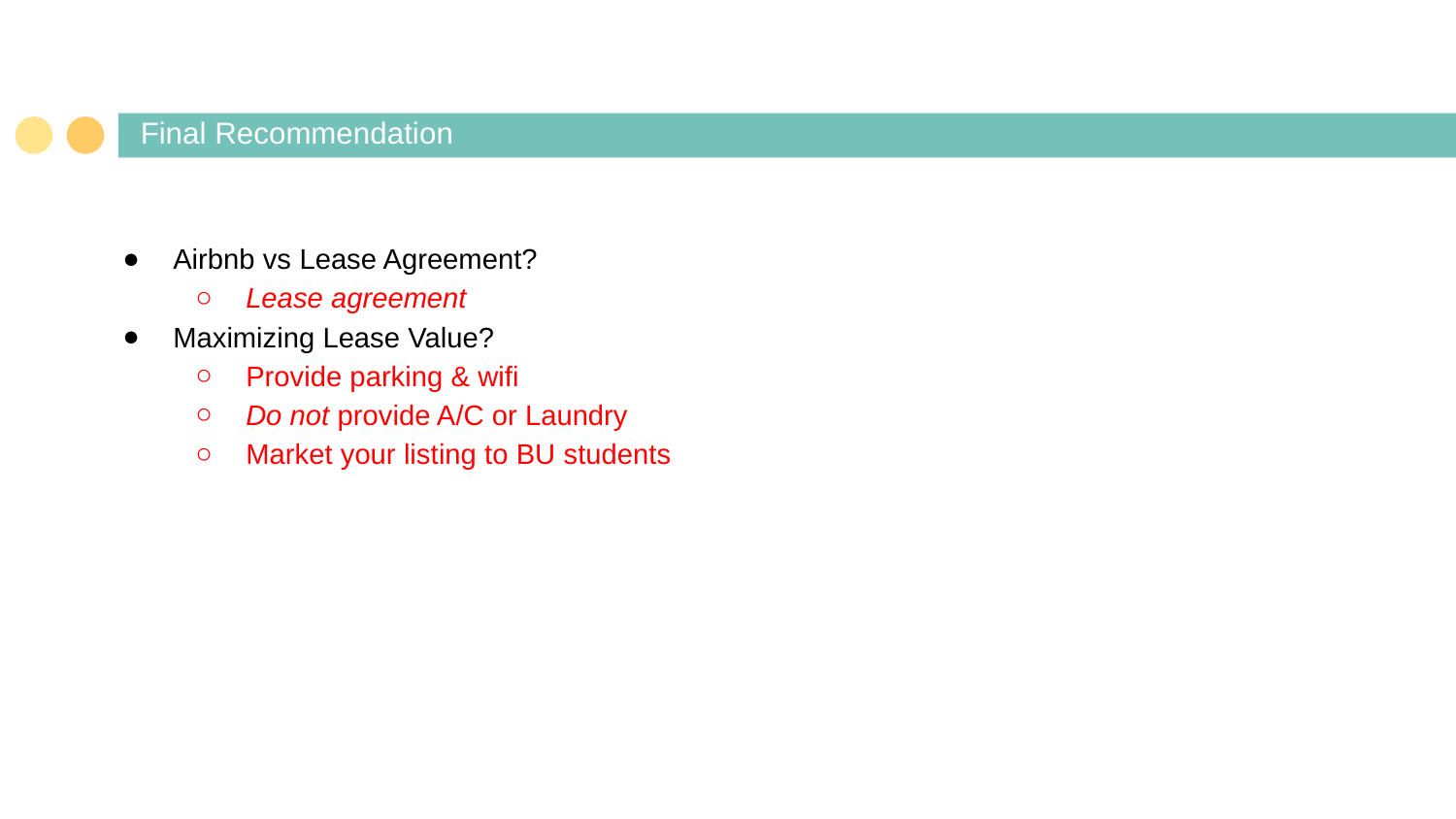

# Final Recommendation
Airbnb vs Lease Agreement?
Lease agreement
Maximizing Lease Value?
Provide parking & wifi
Do not provide A/C or Laundry
Market your listing to BU students